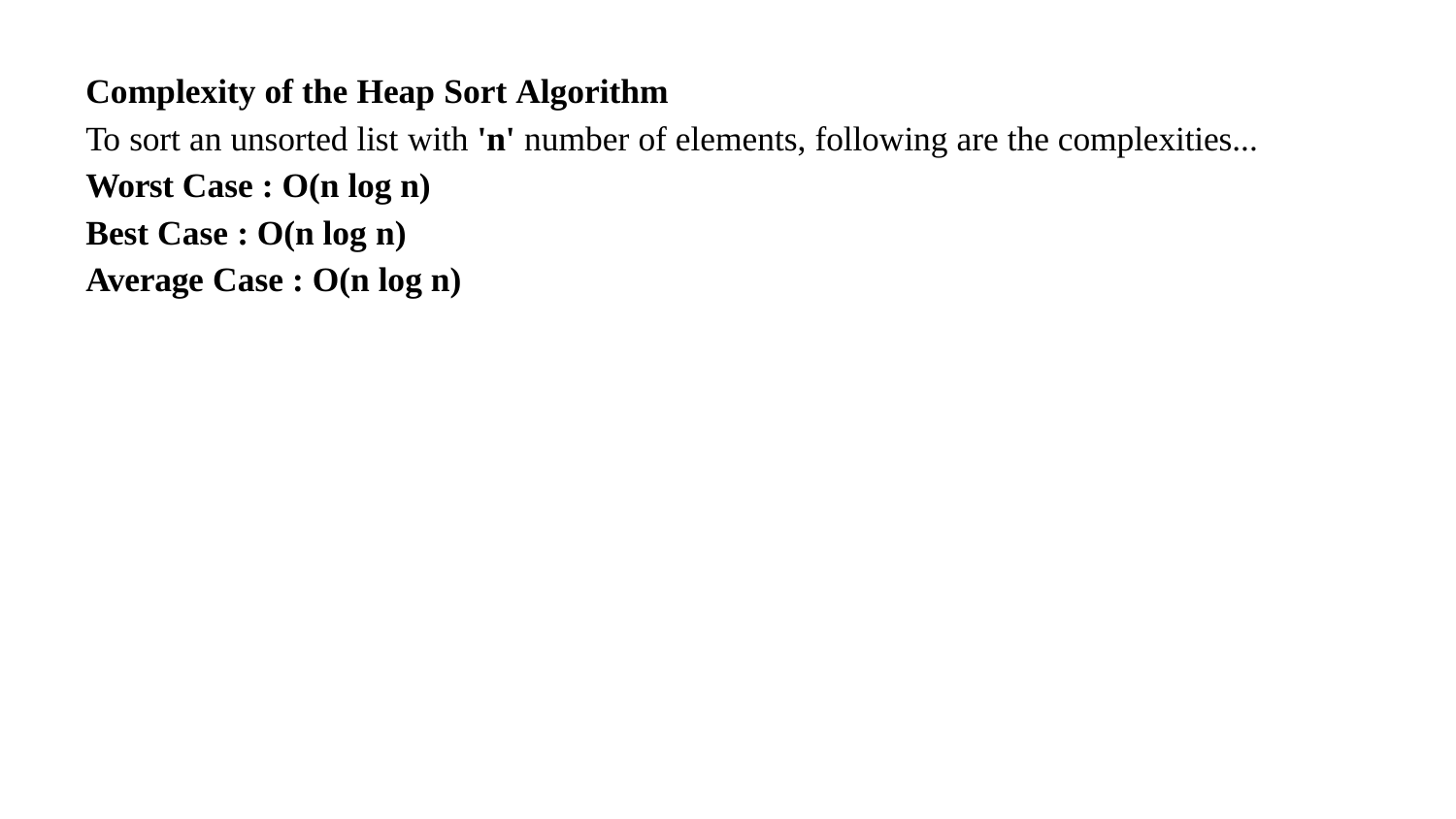

Complexity of the Heap Sort Algorithm
To sort an unsorted list with 'n' number of elements, following are the complexities...
Worst Case : O(n log n)  Best Case : O(n log n)  Average Case : O(n log n)